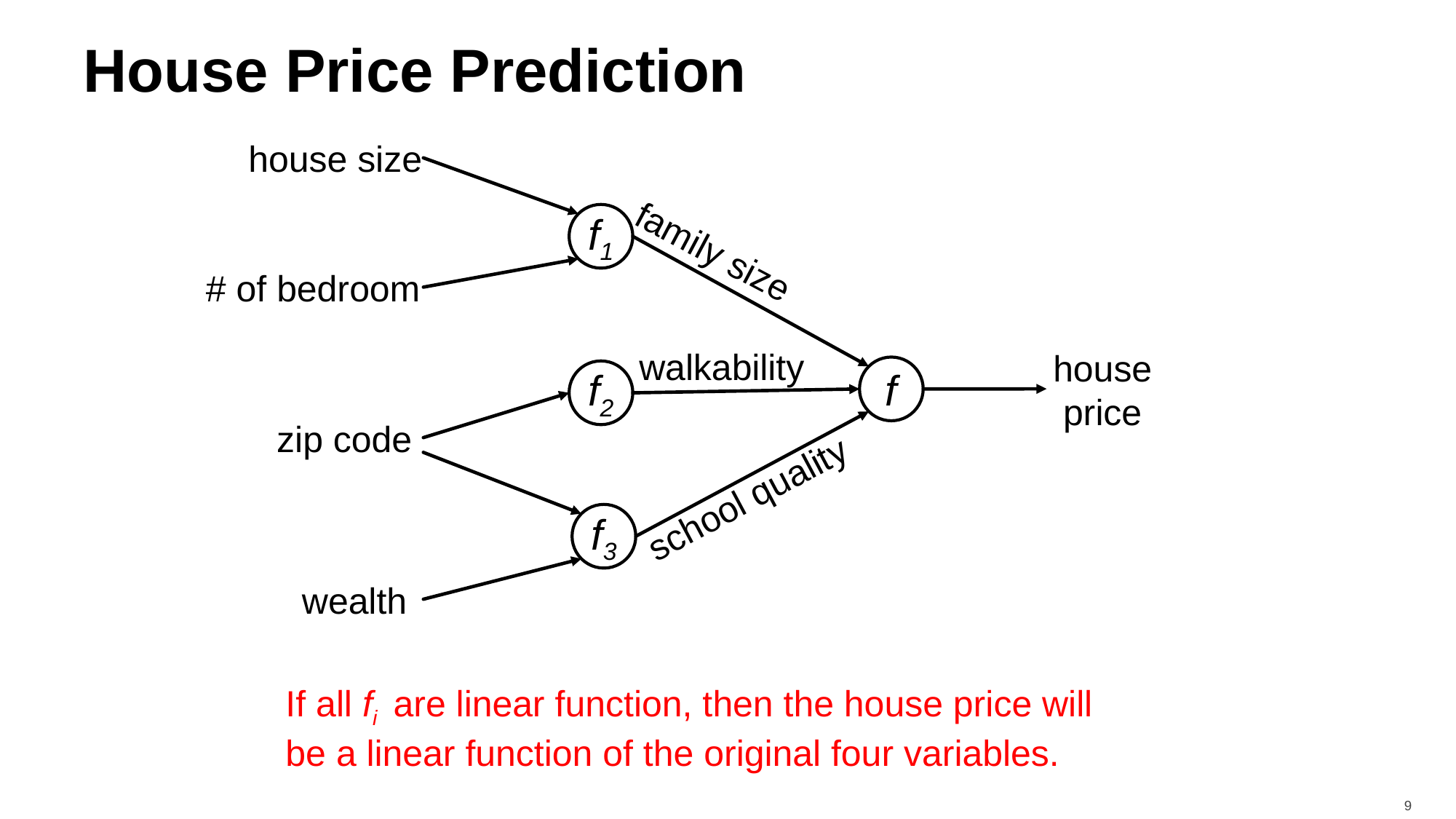

# House Price Prediction
house size
f1
family size
# of bedroom
walkability
house price
f
f2
zip code
school quality
f3
wealth
If all fi  are linear function, then the house price will be a linear function of the original four variables.
9